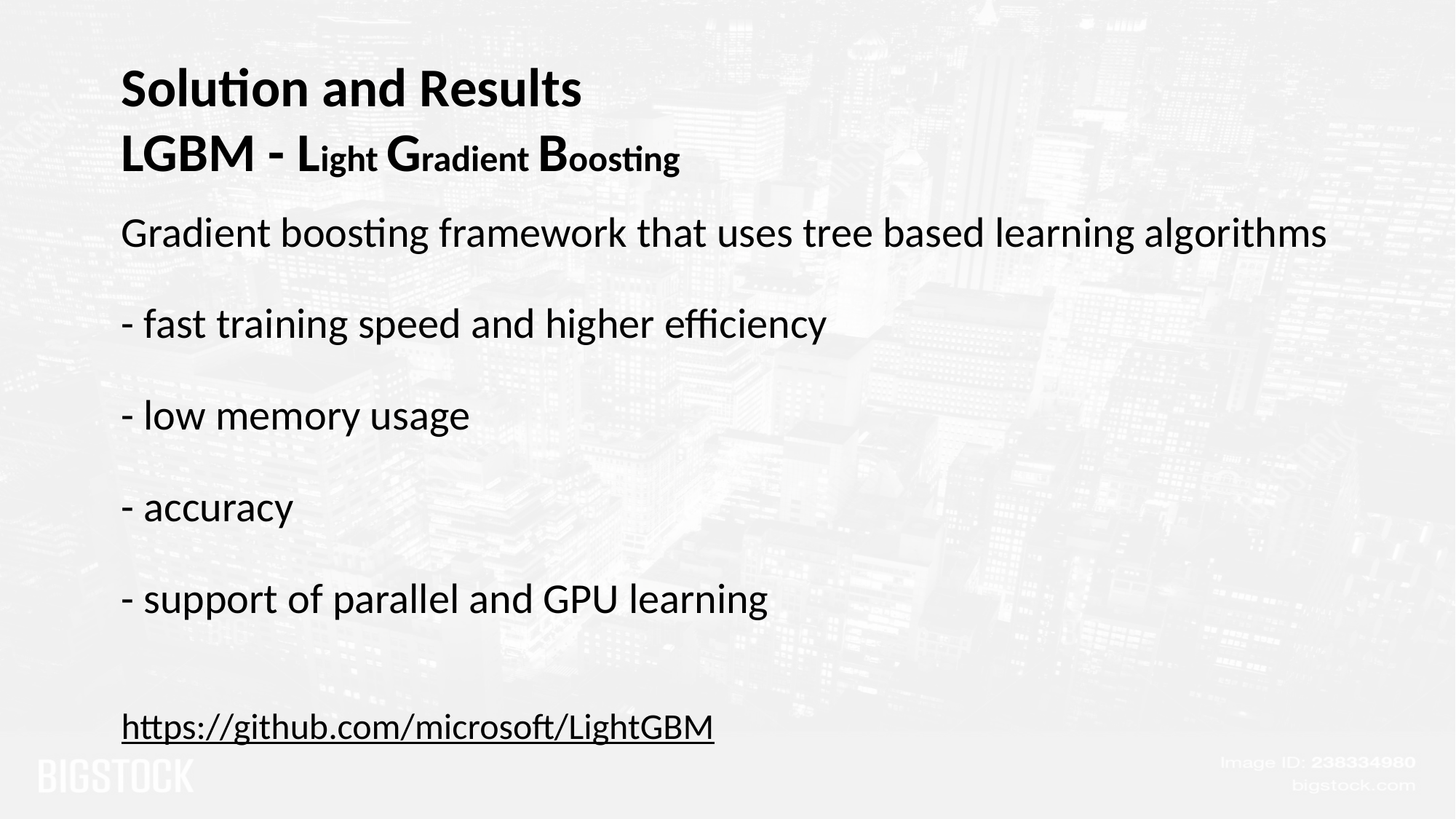

# Solution and Results Gradient boosting framework that uses tree based learning algorithms - fast training speed and higher efficiency - low memory usage - accuracy - support of parallel and GPU learning https://github.com/microsoft/LightGBM
LGBM - Light Gradient Boosting